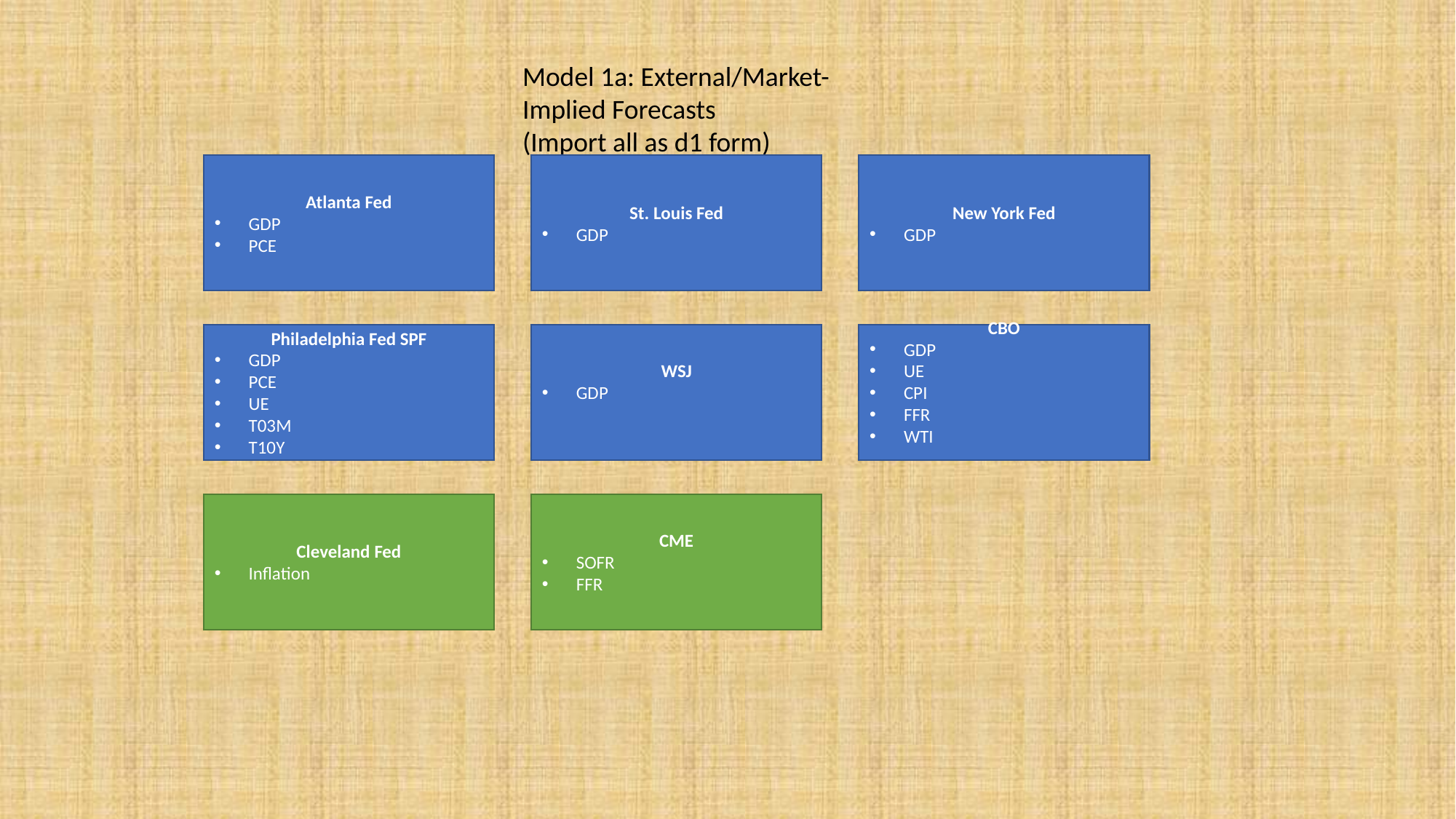

Model 1a: External/Market-Implied Forecasts
(Import all as d1 form)
New York Fed
GDP
Atlanta Fed
GDP
PCE
St. Louis Fed
GDP
CBO
GDP
UE
CPI
FFR
WTI

WSJ
GDP

Philadelphia Fed SPF
GDP
PCE
UE
T03M
T10Y
CME
SOFR
FFR
Cleveland Fed
Inflation